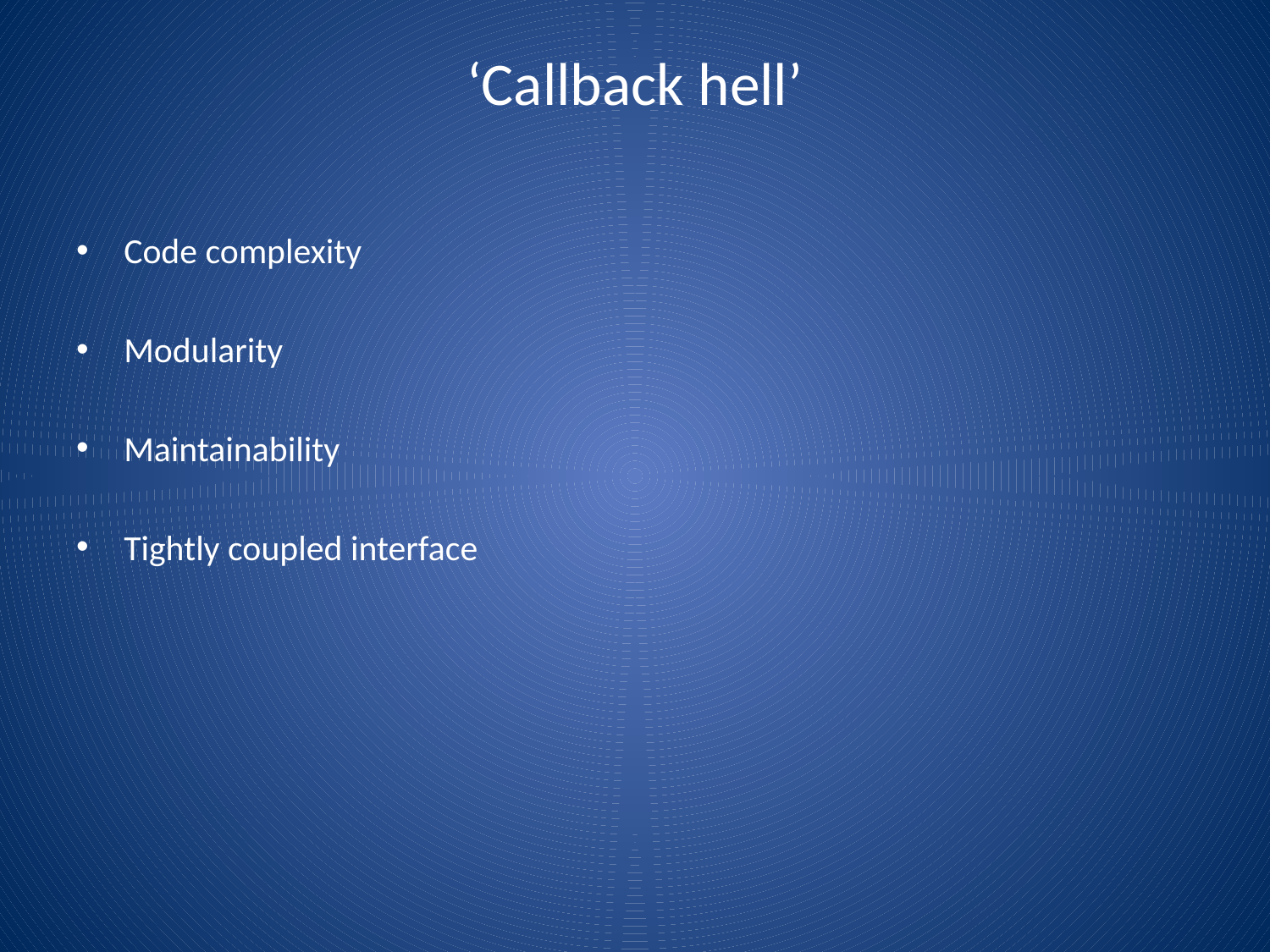

# ‘Callback hell’
Code complexity

Modularity

Maintainability

Tightly coupled interface